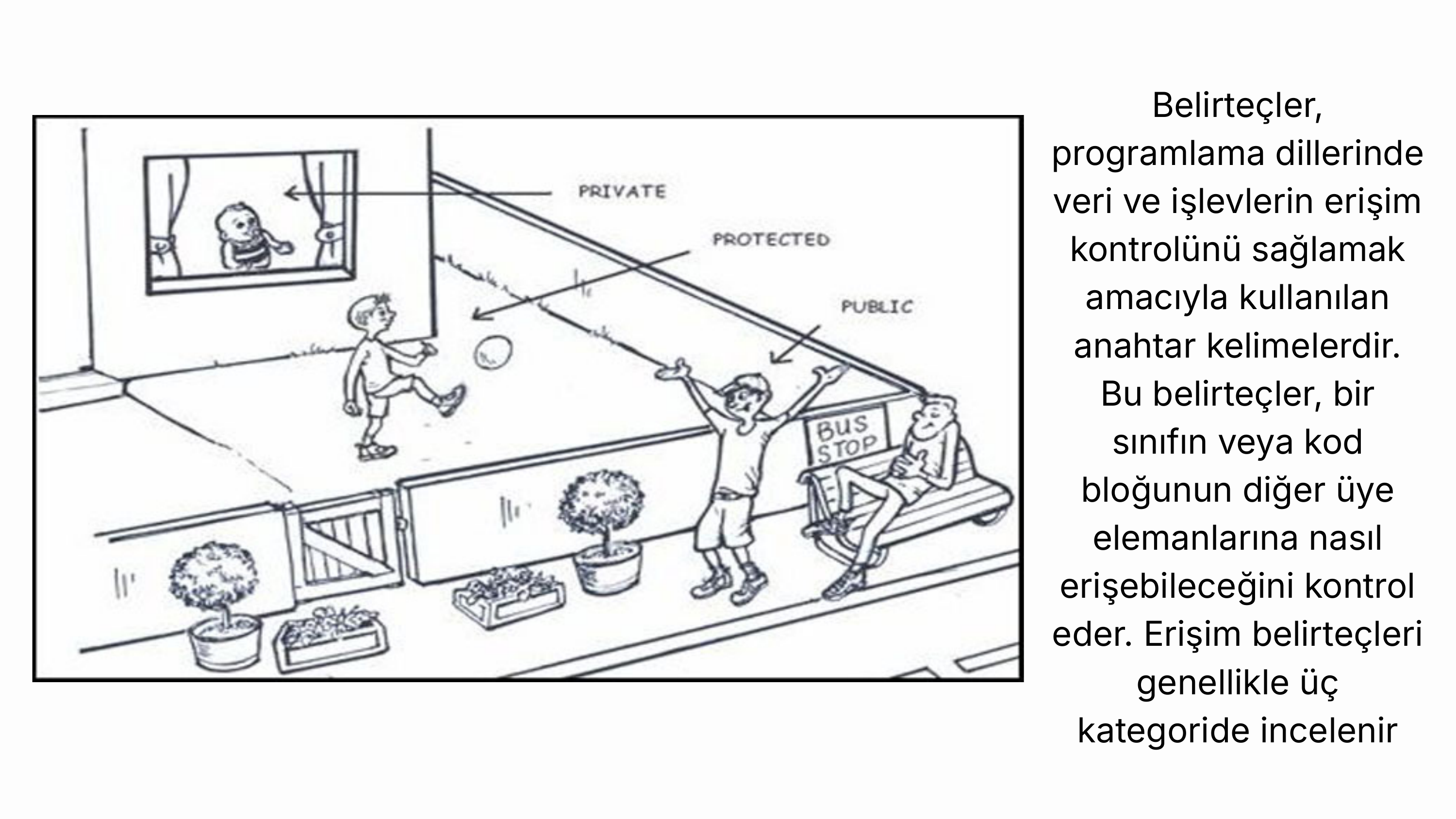

Belirteçler, programlama dillerinde veri ve işlevlerin erişim kontrolünü sağlamak amacıyla kullanılan anahtar kelimelerdir. Bu belirteçler, bir sınıfın veya kod bloğunun diğer üye elemanlarına nasıl erişebileceğini kontrol eder. Erişim belirteçleri genellikle üç kategoride incelenir